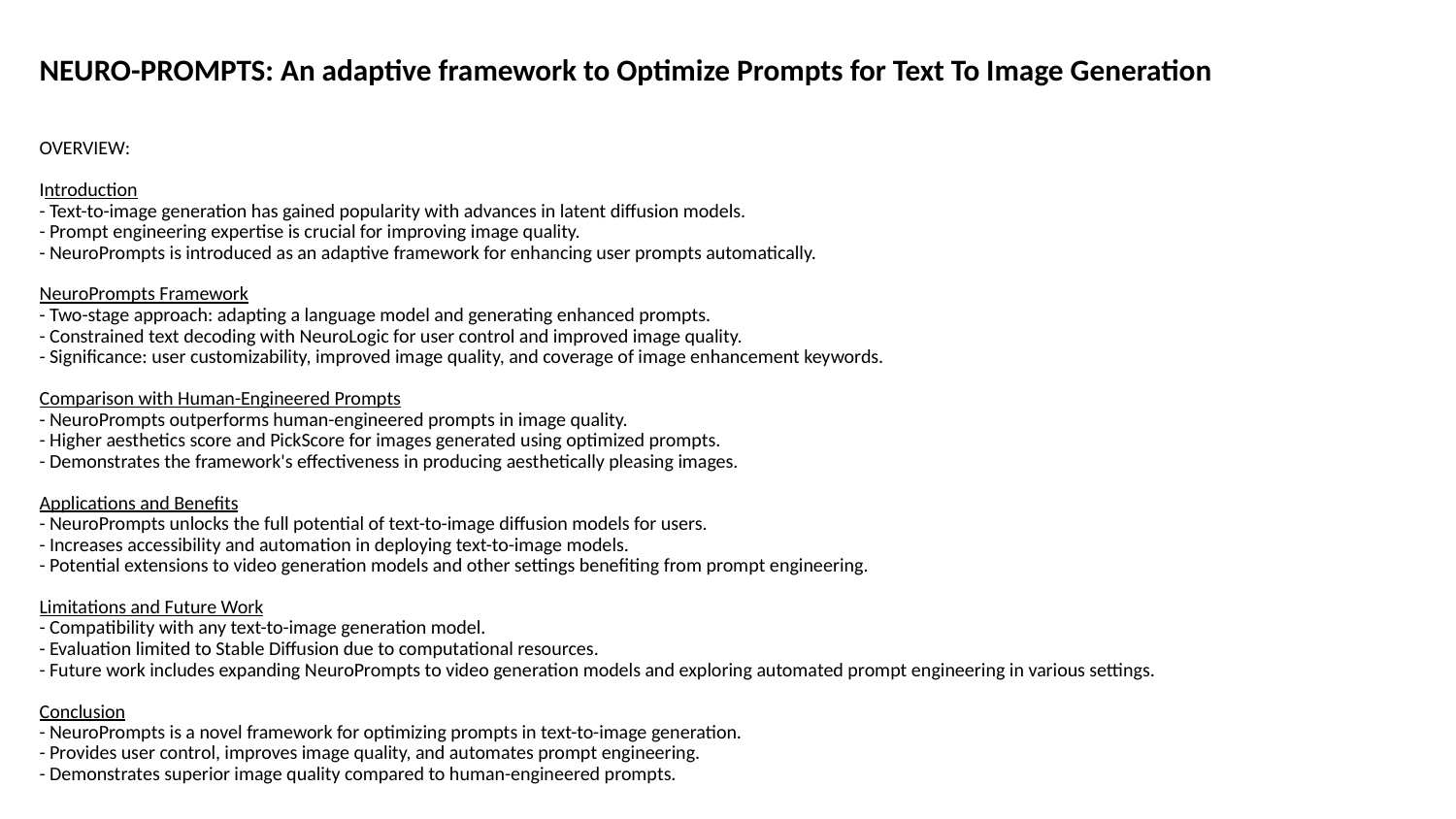

# NEURO-PROMPTS: An adaptive framework to Optimize Prompts for Text To Image Generation

OVERVIEW:

Introduction
- Text-to-image generation has gained popularity with advances in latent diffusion models.
- Prompt engineering expertise is crucial for improving image quality.
- NeuroPrompts is introduced as an adaptive framework for enhancing user prompts automatically.

NeuroPrompts Framework
- Two-stage approach: adapting a language model and generating enhanced prompts.
- Constrained text decoding with NeuroLogic for user control and improved image quality.
- Significance: user customizability, improved image quality, and coverage of image enhancement keywords.

Comparison with Human-Engineered Prompts
- NeuroPrompts outperforms human-engineered prompts in image quality.
- Higher aesthetics score and PickScore for images generated using optimized prompts.
- Demonstrates the framework's effectiveness in producing aesthetically pleasing images.

Applications and Benefits
- NeuroPrompts unlocks the full potential of text-to-image diffusion models for users.
- Increases accessibility and automation in deploying text-to-image models.
- Potential extensions to video generation models and other settings benefiting from prompt engineering.

Limitations and Future Work
- Compatibility with any text-to-image generation model.
- Evaluation limited to Stable Diffusion due to computational resources.
- Future work includes expanding NeuroPrompts to video generation models and exploring automated prompt engineering in various settings.

Conclusion
- NeuroPrompts is a novel framework for optimizing prompts in text-to-image generation.
- Provides user control, improves image quality, and automates prompt engineering.
- Demonstrates superior image quality compared to human-engineered prompts.